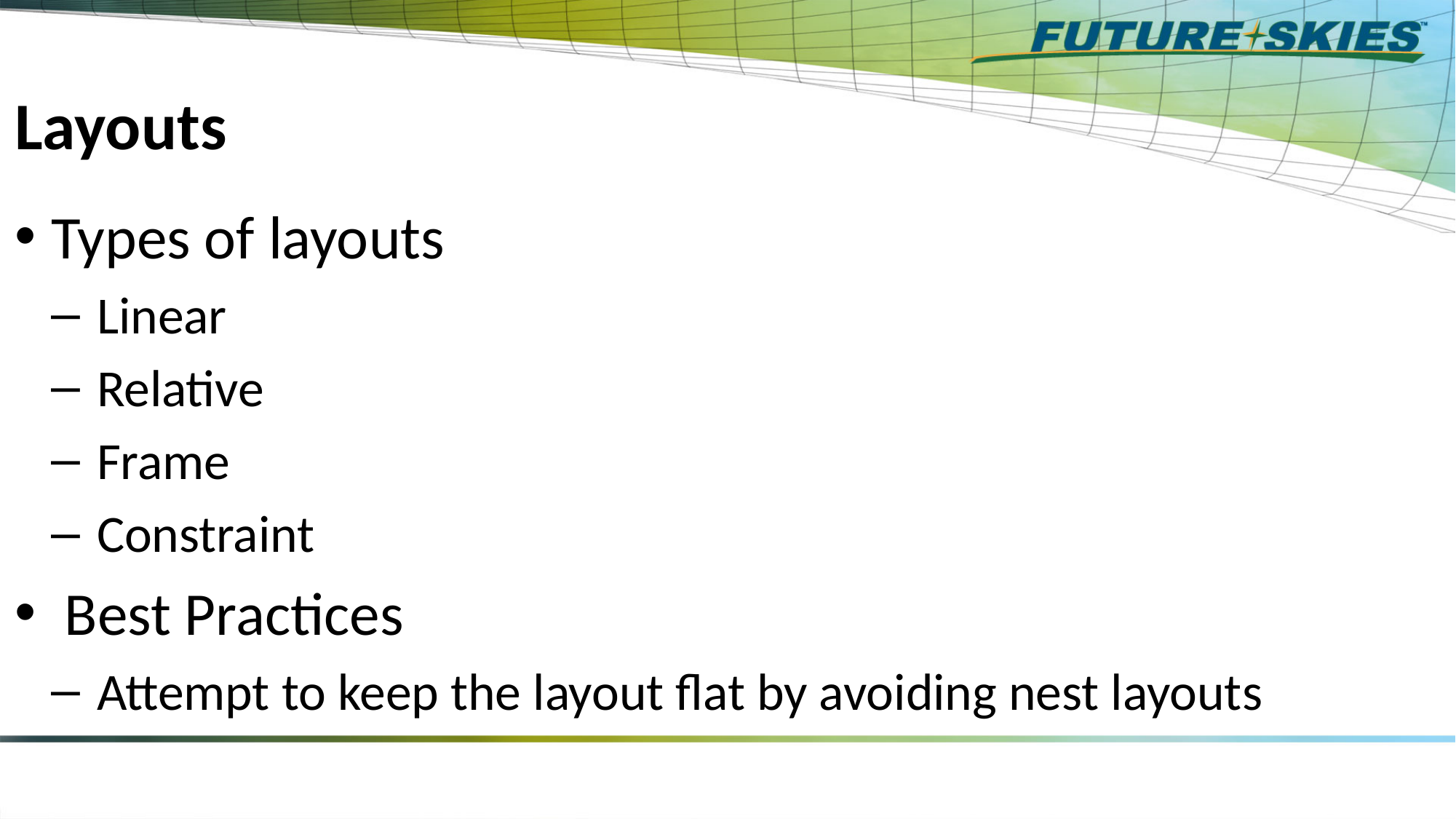

# Layouts
Types of layouts
Linear
Relative
Frame
Constraint
 Best Practices
Attempt to keep the layout flat by avoiding nest layouts